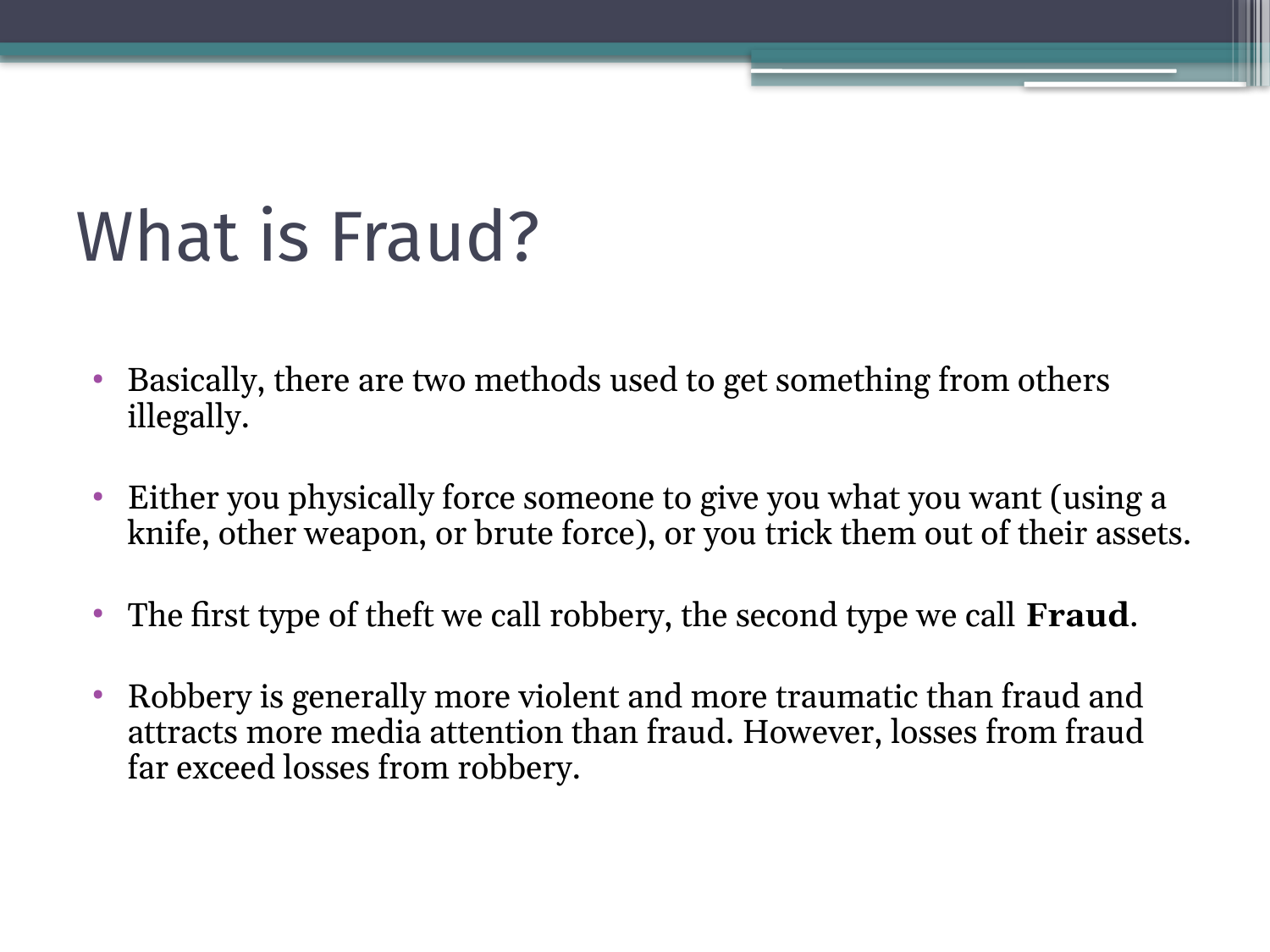

# What is Fraud?

Basically, there are two methods used to get something from others illegally.

Either you physically force someone to give you what you want (using a knife, other weapon, or brute force), or you trick them out of their assets.

The first type of theft we call robbery, the second type we call Fraud.

Robbery is generally more violent and more traumatic than fraud and attracts more media attention than fraud. However, losses from fraud far exceed losses from robbery.